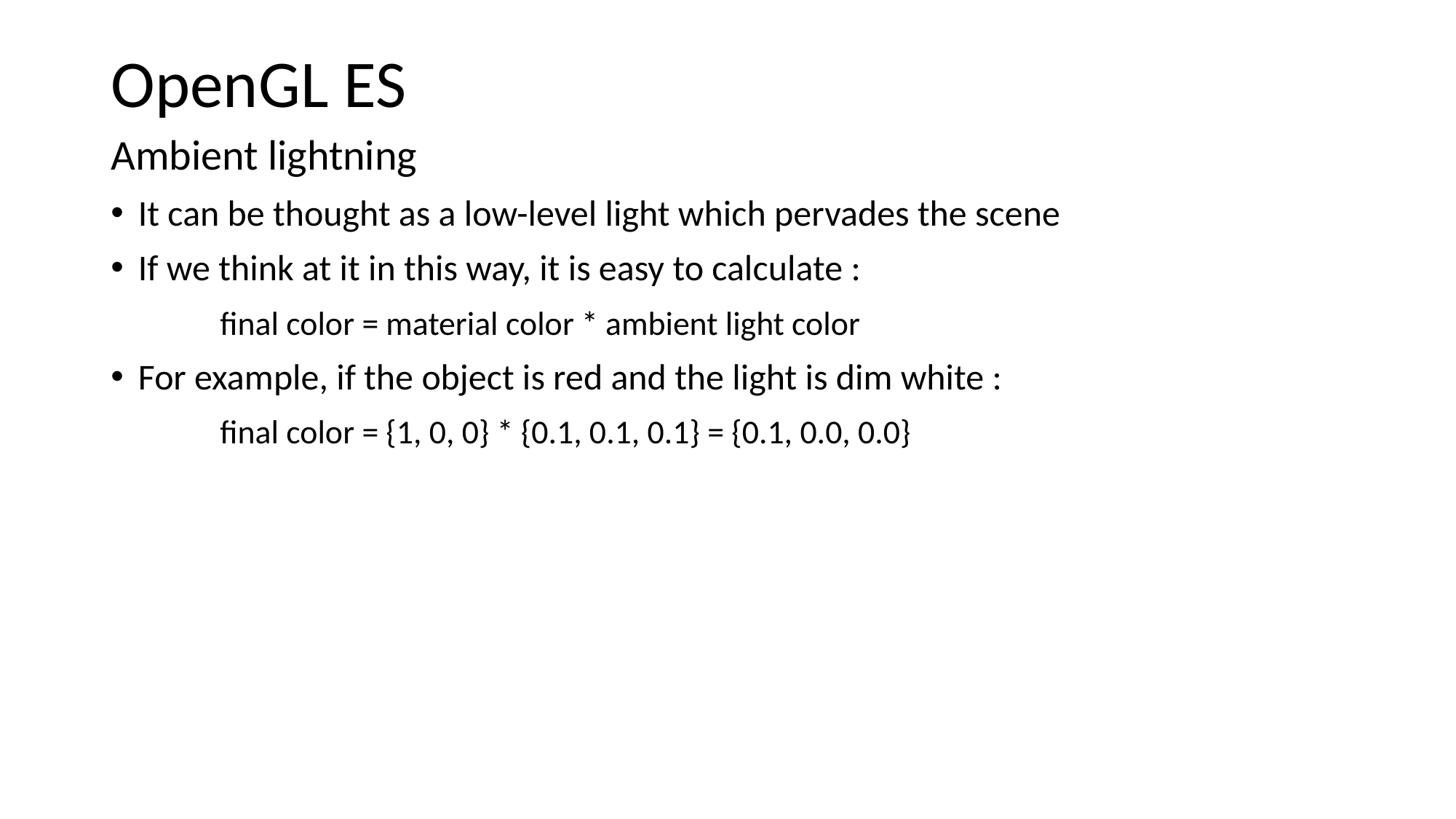

# OpenGL ES
Ambient lightning
It can be thought as a low-level light which pervades the scene
If we think at it in this way, it is easy to calculate :
	final color = material color * ambient light color
For example, if the object is red and the light is dim white :
	final color = {1, 0, 0} * {0.1, 0.1, 0.1} = {0.1, 0.0, 0.0}